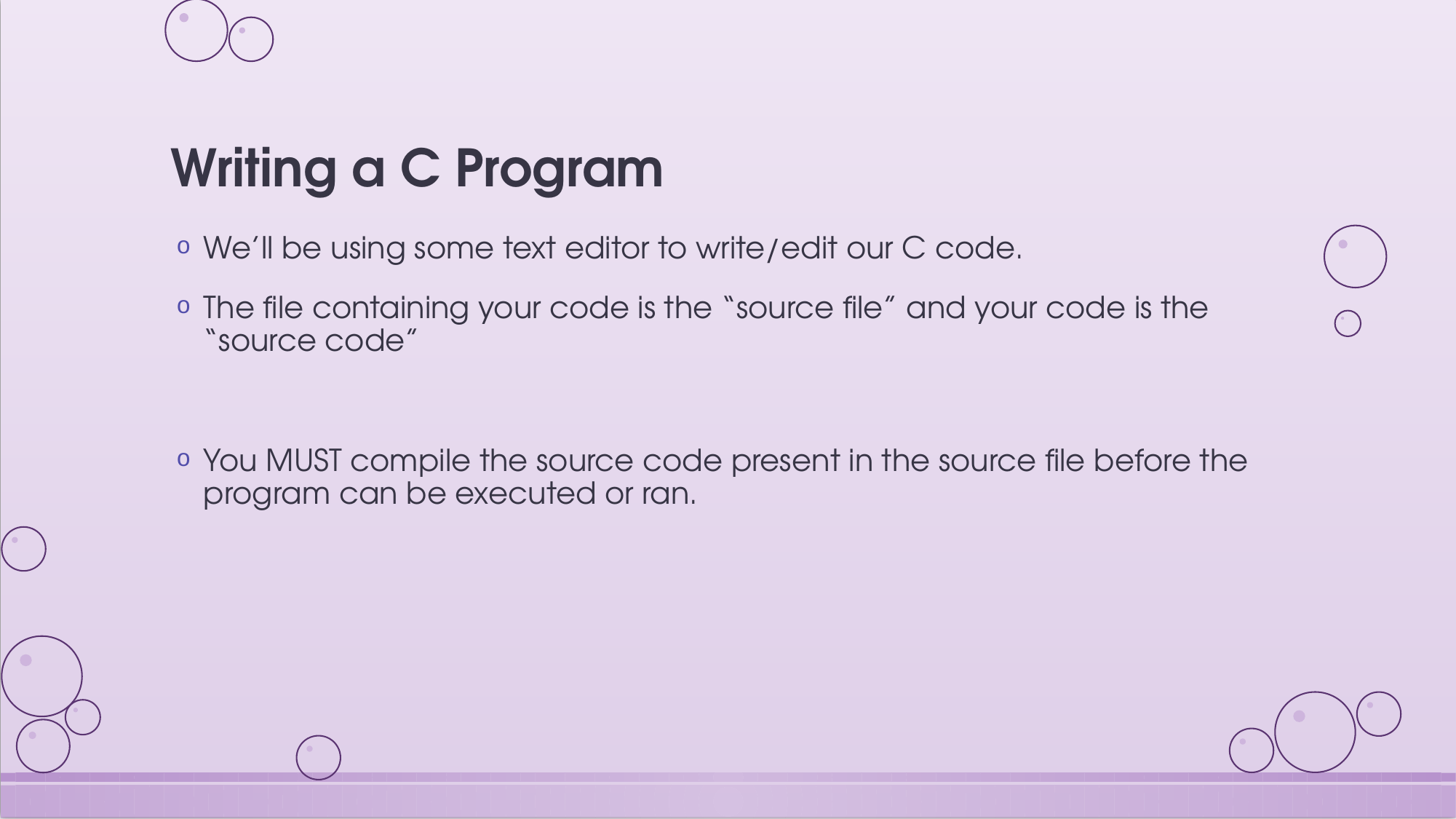

# Writing a C Program
We’ll be using some text editor to write/edit our C code.
The file containing your code is the “source file” and your code is the “source code”

You MUST compile the source code present in the source file before the program can be executed or ran.